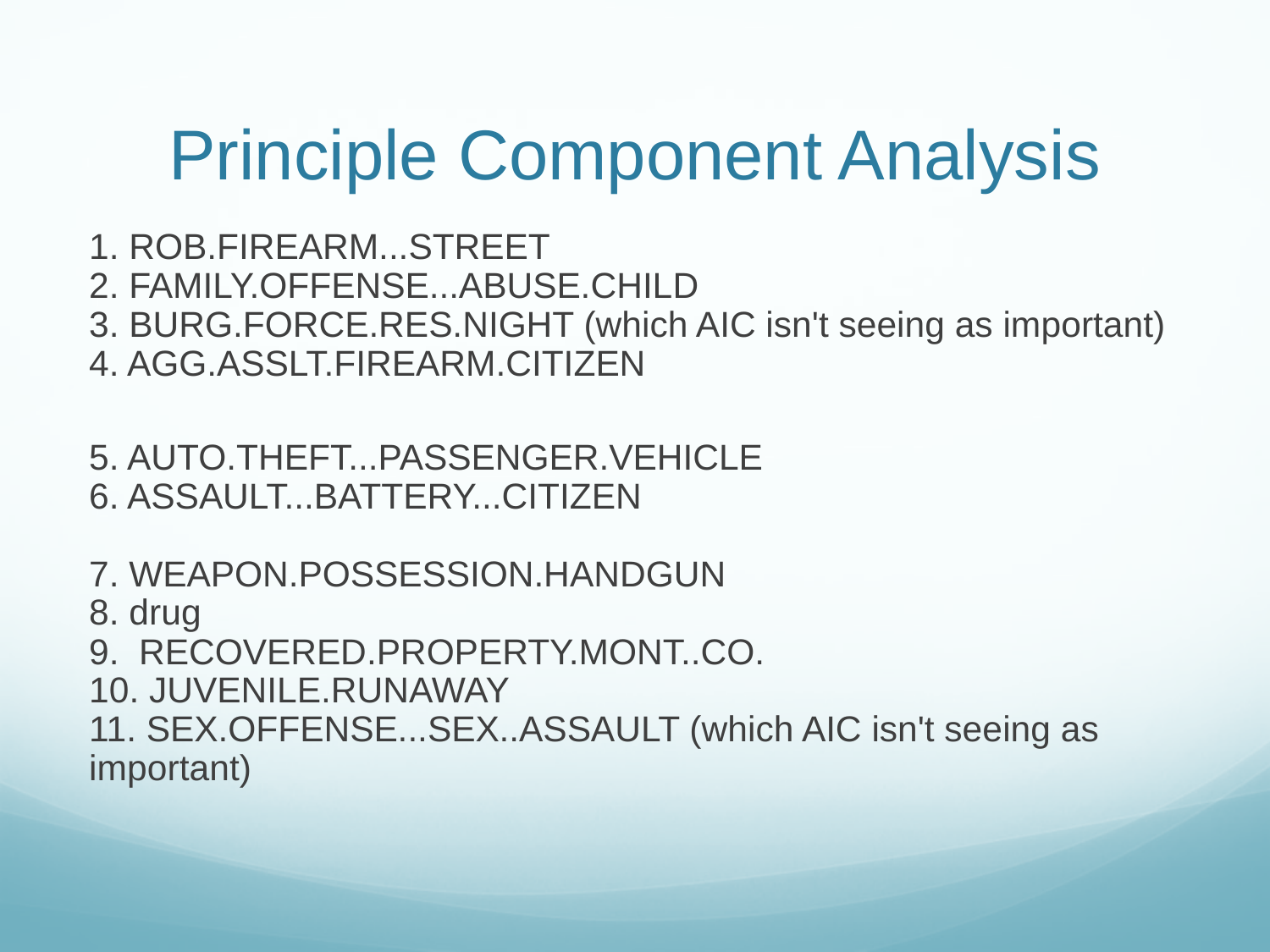

# Principle Component Analysis
1. ROB.FIREARM...STREET
2. FAMILY.OFFENSE...ABUSE.CHILD
3. BURG.FORCE.RES.NIGHT (which AIC isn't seeing as important)
4. AGG.ASSLT.FIREARM.CITIZEN
5. AUTO.THEFT...PASSENGER.VEHICLE
6. ASSAULT...BATTERY...CITIZEN
7. WEAPON.POSSESSION.HANDGUN
8. drug
9.  RECOVERED.PROPERTY.MONT..CO.
10. JUVENILE.RUNAWAY
11. SEX.OFFENSE...SEX..ASSAULT (which AIC isn't seeing as important)